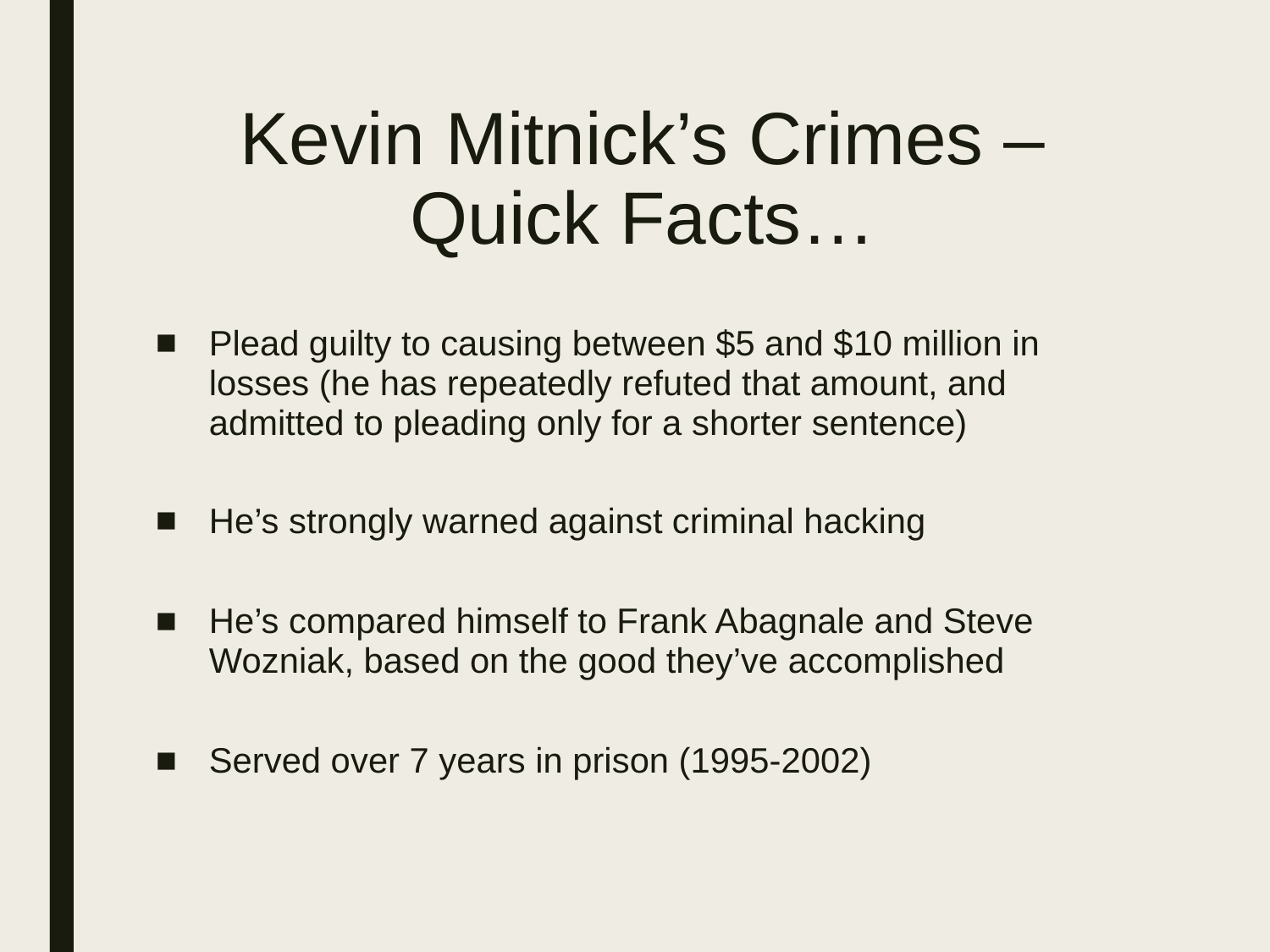

# Kevin Mitnick’s Crimes – Quick Facts…
Plead guilty to causing between $5 and $10 million in losses (he has repeatedly refuted that amount, and admitted to pleading only for a shorter sentence)

He’s strongly warned against criminal hacking

He’s compared himself to Frank Abagnale and Steve Wozniak, based on the good they’ve accomplished

Served over 7 years in prison (1995-2002)